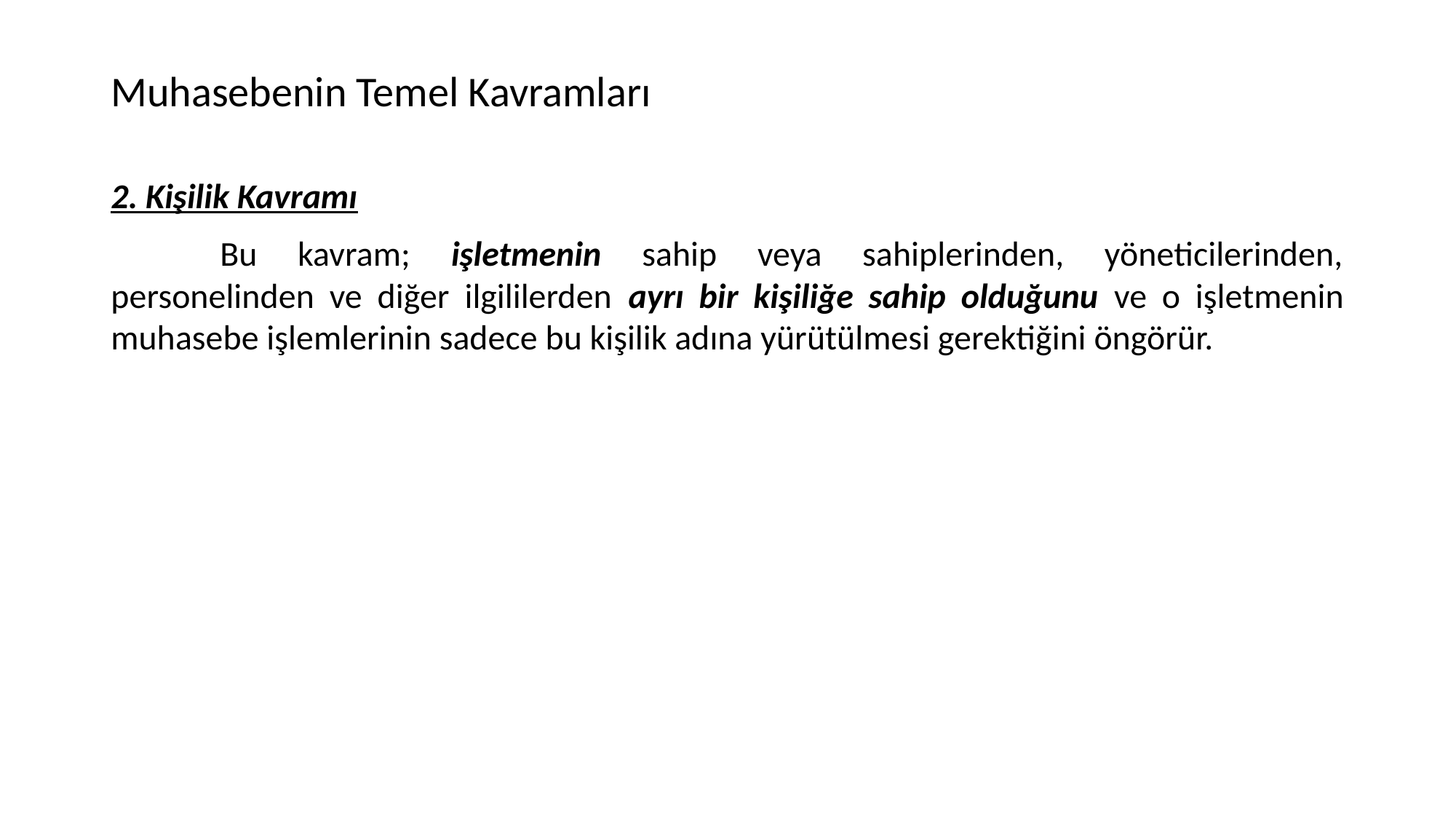

# Muhasebenin Temel Kavramları
2. Kişilik Kavramı
	Bu kavram; işletmenin sahip veya sahiplerinden, yöneticilerinden, personelinden ve diğer ilgililerden ayrı bir kişiliğe sahip olduğunu ve o işletmenin muhasebe işlemlerinin sadece bu kişilik adına yürütülmesi gerektiğini öngörür.